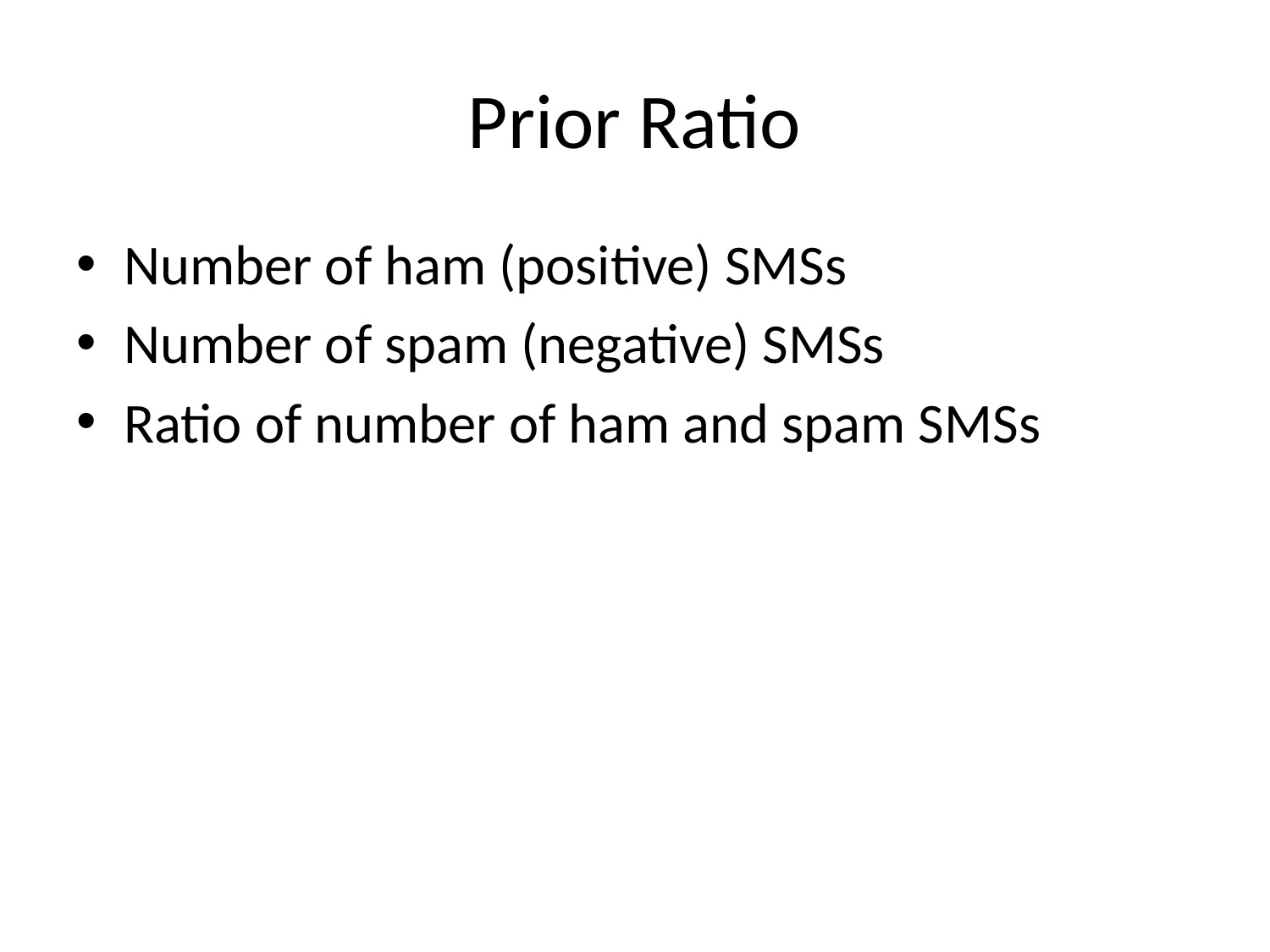

# Prior Ratio
Number of ham (positive) SMSs
Number of spam (negative) SMSs
Ratio of number of ham and spam SMSs